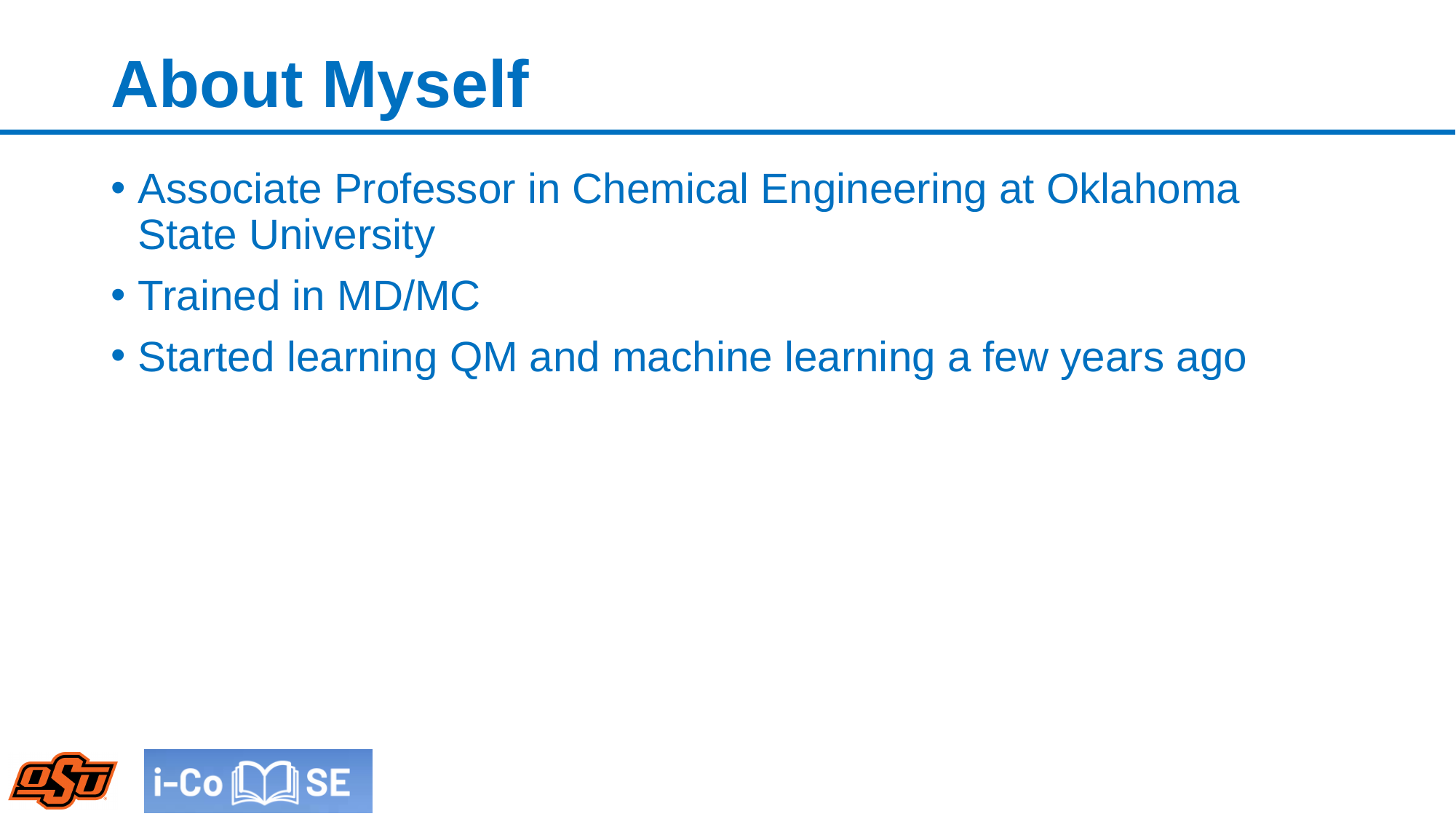

# About Myself
Associate Professor in Chemical Engineering at Oklahoma State University
Trained in MD/MC
Started learning QM and machine learning a few years ago